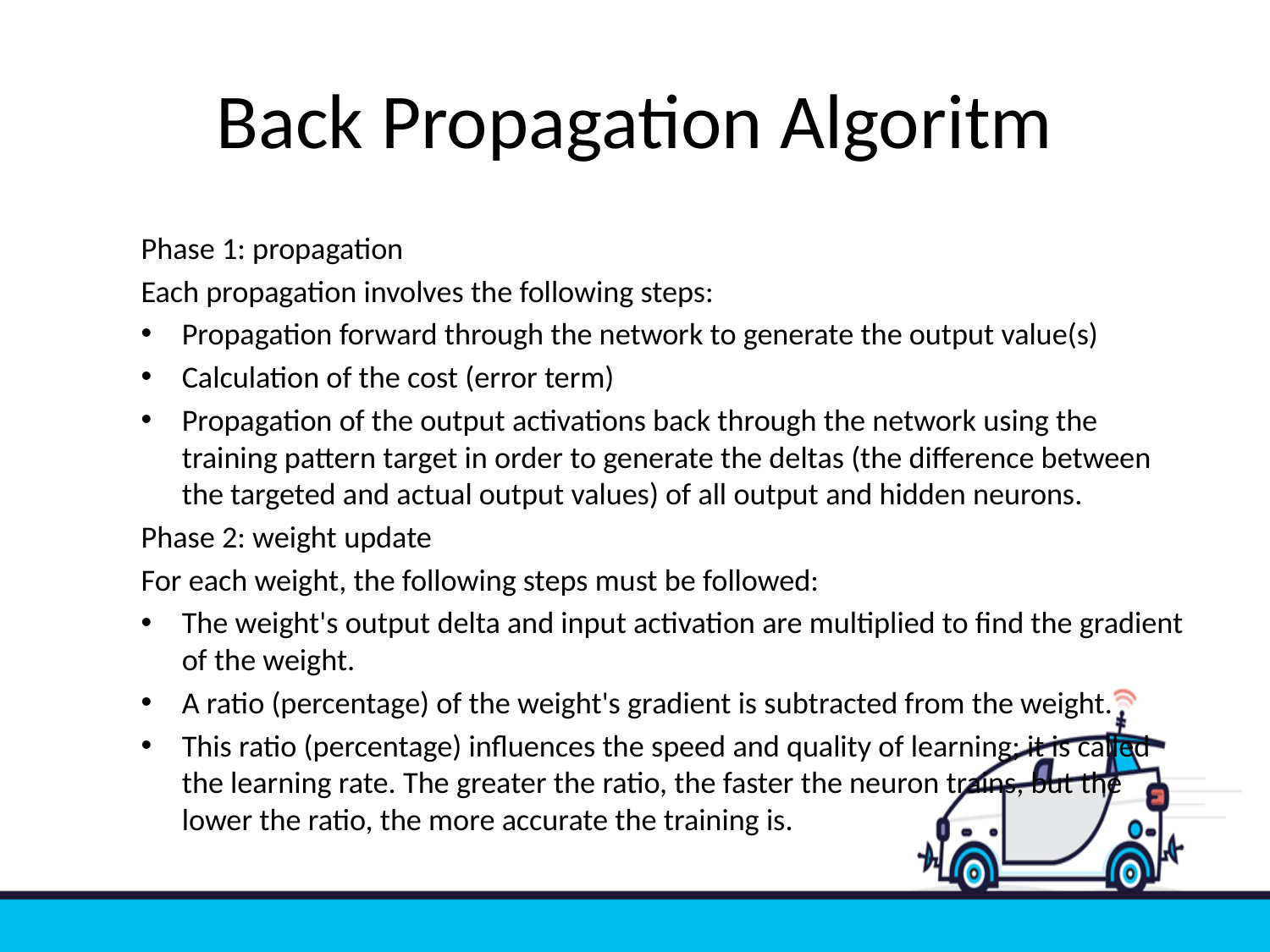

# Back Propagation Algoritm
Phase 1: propagation
Each propagation involves the following steps:
Propagation forward through the network to generate the output value(s)
Calculation of the cost (error term)
Propagation of the output activations back through the network using the training pattern target in order to generate the deltas (the difference between the targeted and actual output values) of all output and hidden neurons.
Phase 2: weight update
For each weight, the following steps must be followed:
The weight's output delta and input activation are multiplied to find the gradient of the weight.
A ratio (percentage) of the weight's gradient is subtracted from the weight.
This ratio (percentage) influences the speed and quality of learning; it is called the learning rate. The greater the ratio, the faster the neuron trains, but the lower the ratio, the more accurate the training is.